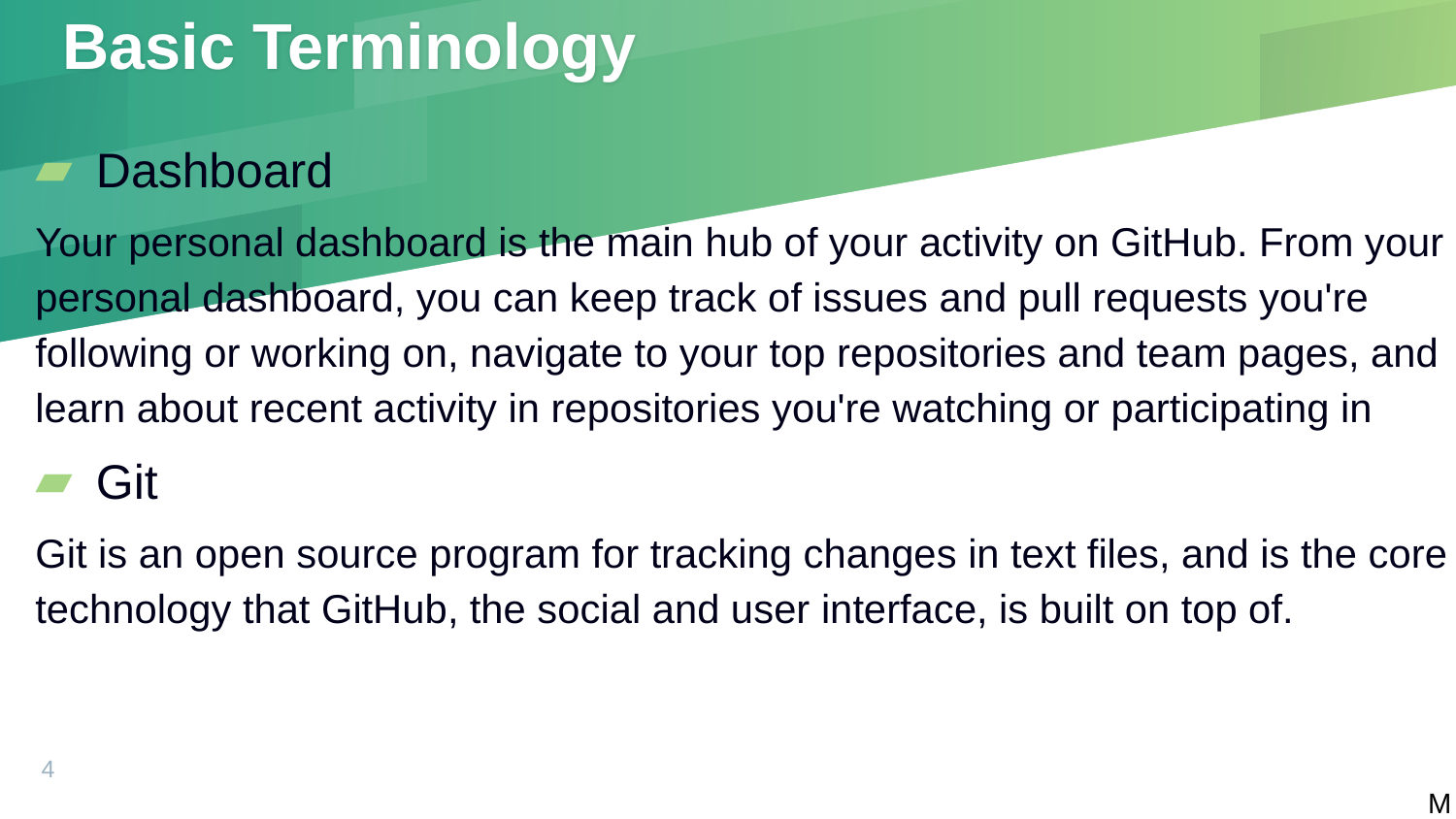

# Basic Terminology
Dashboard
Your personal dashboard is the main hub of your activity on GitHub. From your personal dashboard, you can keep track of issues and pull requests you're following or working on, navigate to your top repositories and team pages, and learn about recent activity in repositories you're watching or participating in
Git
Git is an open source program for tracking changes in text files, and is the core technology that GitHub, the social and user interface, is built on top of.

4
M